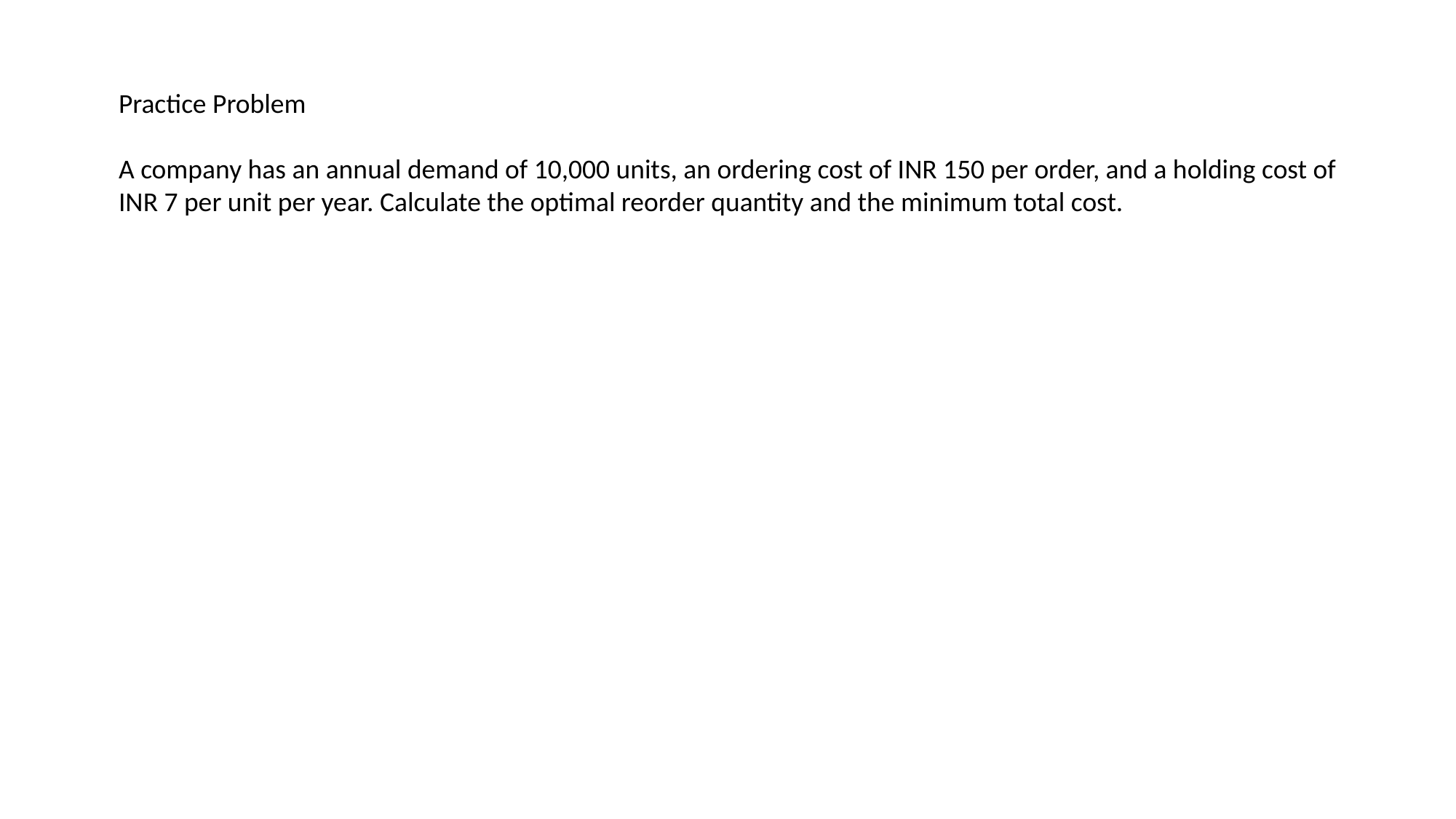

Practice Problem

A company has an annual demand of 10,000 units, an ordering cost of INR 150 per order, and a holding cost of INR 7 per unit per year. Calculate the optimal reorder quantity and the minimum total cost.